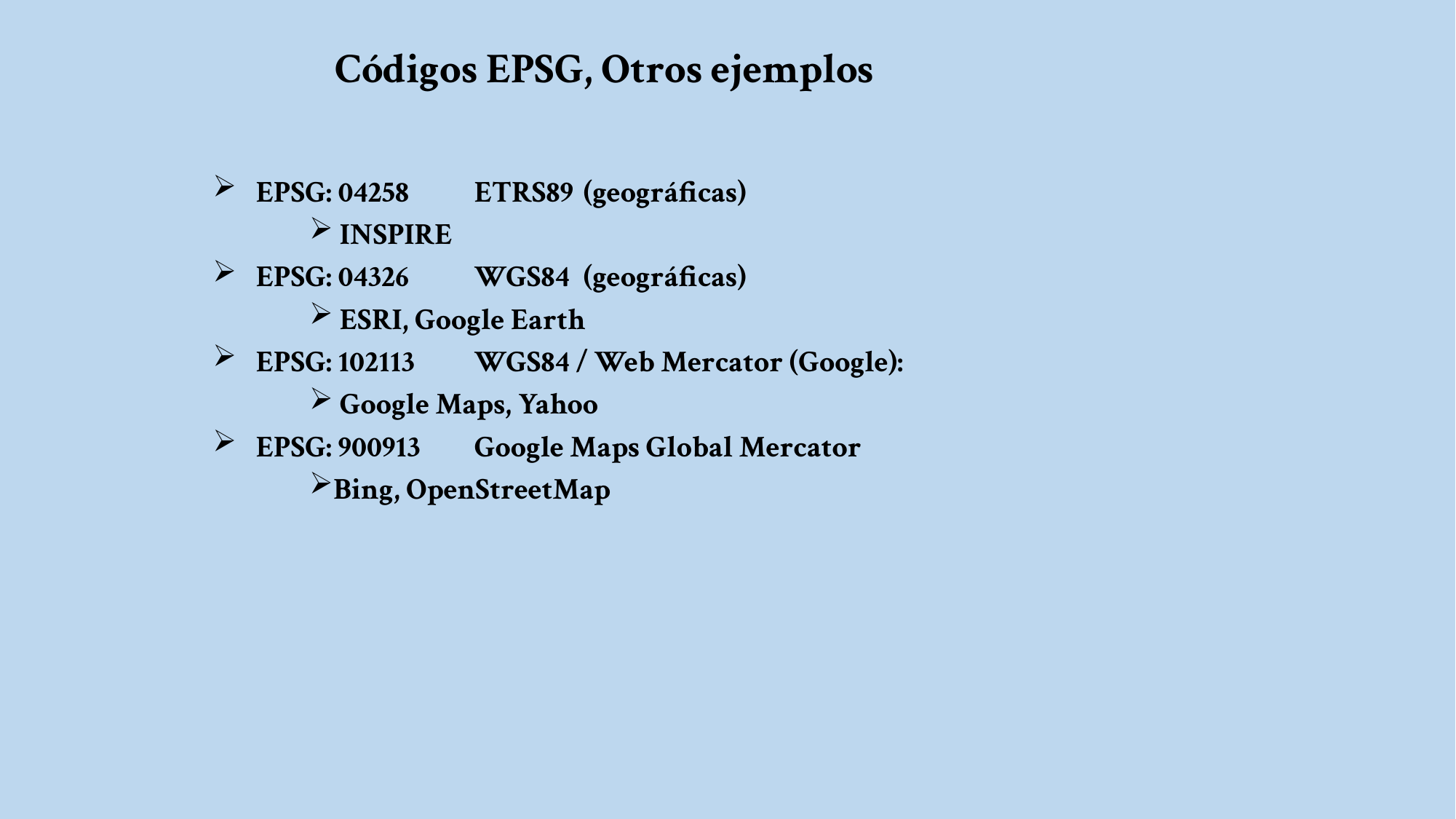

Códigos EPSG, Otros ejemplos
EPSG: 04258	ETRS89	(geográficas)
 INSPIRE
EPSG: 04326	WGS84	(geográficas)
 ESRI, Google Earth
EPSG: 102113	WGS84 / Web Mercator (Google):
 Google Maps, Yahoo
EPSG: 900913	Google Maps Global Mercator
Bing, OpenStreetMap